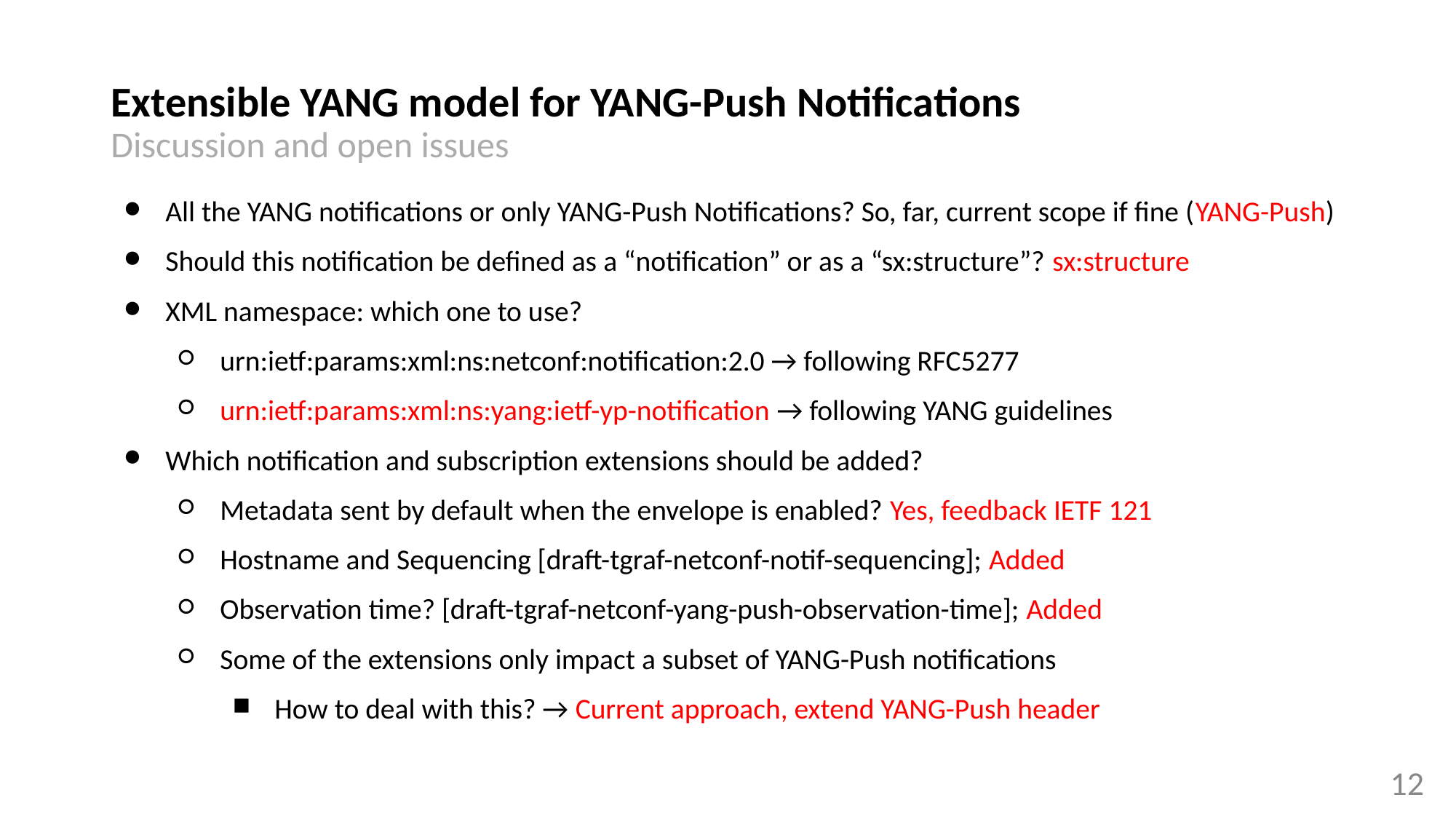

# Extensible YANG model for YANG-Push Notifications Discussion and open issues
All the YANG notifications or only YANG-Push Notifications? So, far, current scope if fine (YANG-Push)
Should this notification be defined as a “notification” or as a “sx:structure”? sx:structure
XML namespace: which one to use?
urn:ietf:params:xml:ns:netconf:notification:2.0 → following RFC5277
urn:ietf:params:xml:ns:yang:ietf-yp-notification → following YANG guidelines
Which notification and subscription extensions should be added?
Metadata sent by default when the envelope is enabled? Yes, feedback IETF 121
Hostname and Sequencing [draft-tgraf-netconf-notif-sequencing]; Added
Observation time? [draft-tgraf-netconf-yang-push-observation-time]; Added
Some of the extensions only impact a subset of YANG-Push notifications
How to deal with this? → Current approach, extend YANG-Push header
12